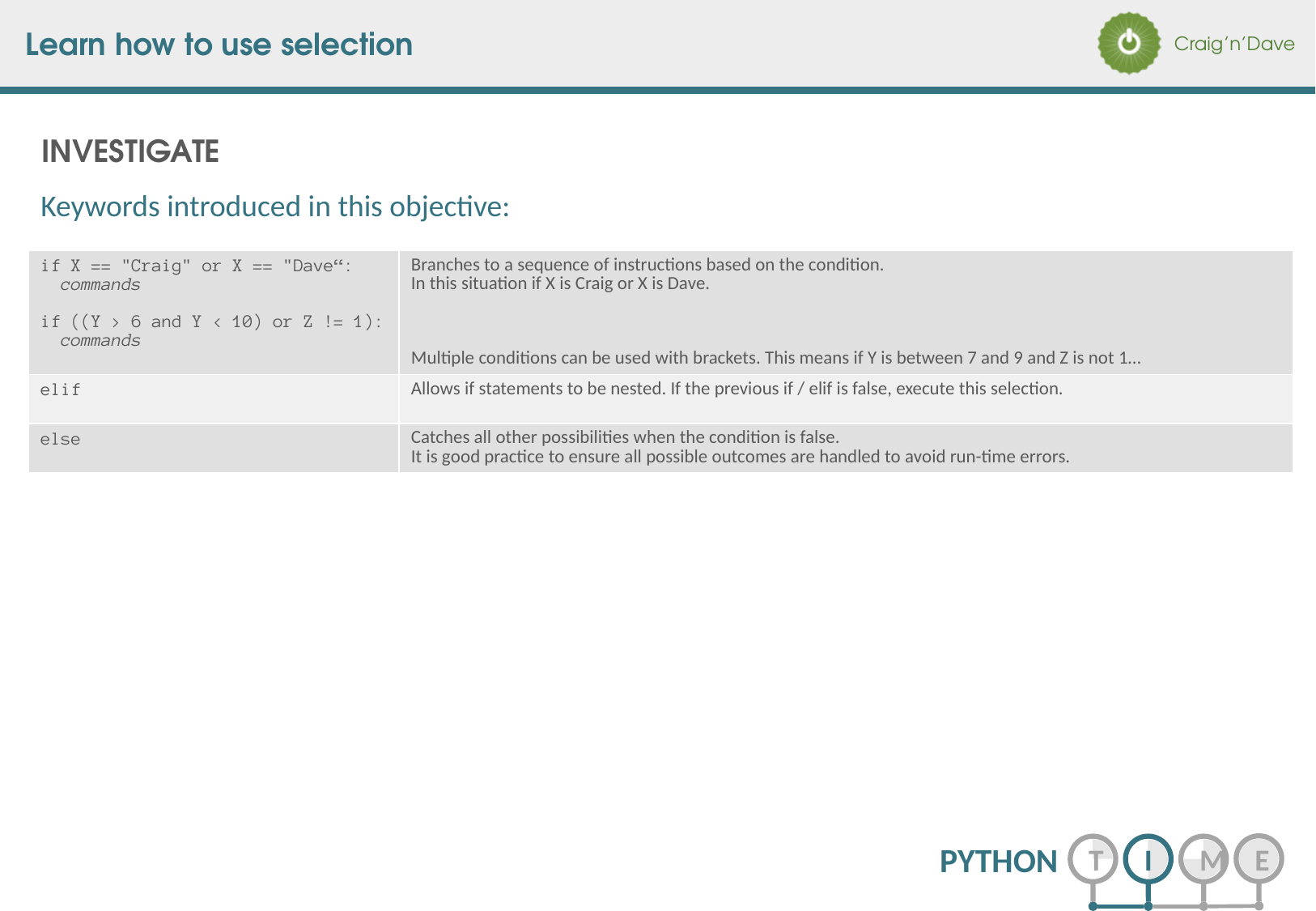

Keywords introduced in this objective:
| if X == "Craig" or X == "Dave“: commands if ((Y > 6 and Y < 10) or Z != 1): commands | Branches to a sequence of instructions based on the condition. In this situation if X is Craig or X is Dave. Multiple conditions can be used with brackets. This means if Y is between 7 and 9 and Z is not 1… |
| --- | --- |
| elif | Allows if statements to be nested. If the previous if / elif is false, execute this selection. |
| else | Catches all other possibilities when the condition is false. It is good practice to ensure all possible outcomes are handled to avoid run-time errors. |